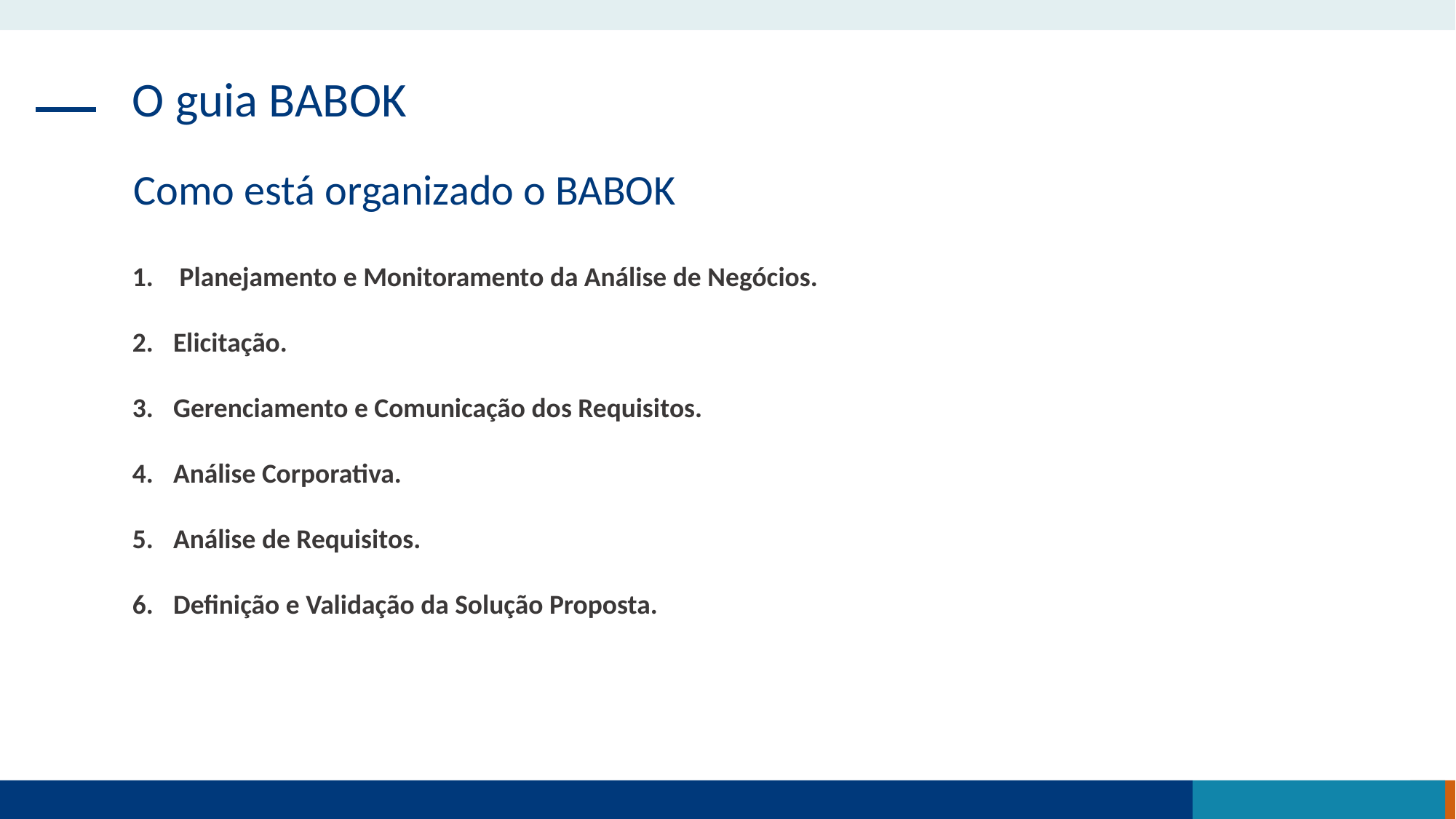

O guia BABOK

Como está organizado o BABOK
 Planejamento e Monitoramento da Análise de Negócios.

Elicitação.

Gerenciamento e Comunicação dos Requisitos.

Análise Corporativa.

Análise de Requisitos.

Definição e Validação da Solução Proposta.